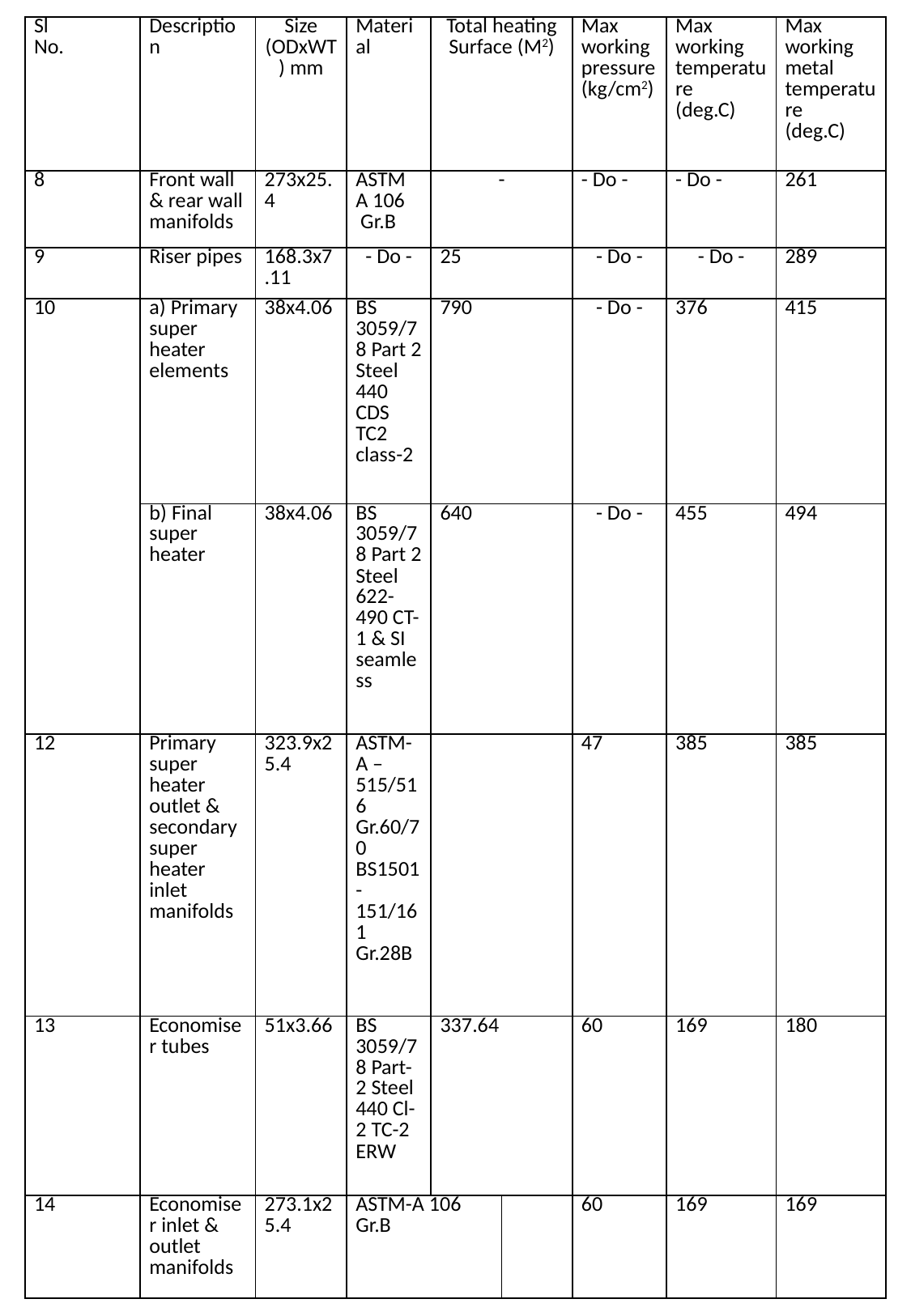

| Sl No. | Description | Size (ODxWT) mm | Material | Total heating Surface (M2) |  | Max working pressure (kg/cm2) | Max working temperature (deg.C) | Max working metal temperature (deg.C) |
| --- | --- | --- | --- | --- | --- | --- | --- | --- |
| 8 | Front wall & rear wall manifolds | 273x25.4 | ASTM A 106 Gr.B | - |  | - Do - | - Do - | 261 |
| 9 | Riser pipes | 168.3x7.11 | - Do - | 25 |  | - Do - | - Do - | 289 |
| 10 | a) Primary super heater elements | 38x4.06 | BS 3059/78 Part 2 Steel 440 CDS TC2 class-2 | 790 |  | - Do - | 376 | 415 |
|  | b) Final super heater | 38x4.06 | BS 3059/78 Part 2 Steel 622- 490 CT-1 & SI seamless | 640 |  | - Do - | 455 | 494 |
| 12 | Primary super heater outlet & secondary super heater inlet manifolds | 323.9x25.4 | ASTM-A –515/516 Gr.60/70 BS1501- 151/161 Gr.28B |  |  | 47 | 385 | 385 |
| 13 | Economiser tubes | 51x3.66 | BS 3059/78 Part-2 Steel 440 Cl-2 TC-2 ERW | 337.64 |  | 60 | 169 | 180 |
| 14 | Economiser inlet & outlet manifolds | 273.1x25.4 | ASTM-A 106 Gr.B |  |  | 60 | 169 | 169 |